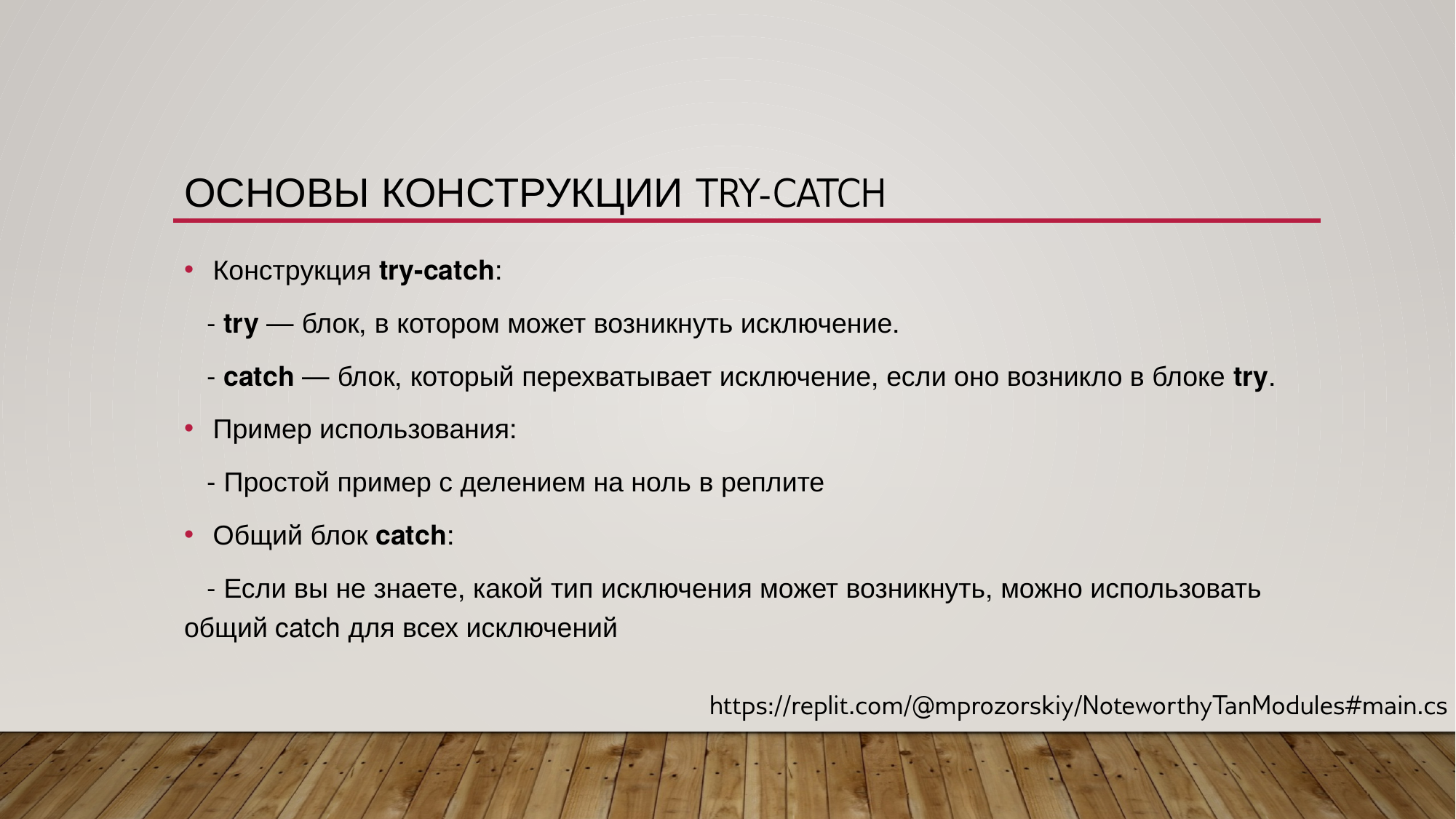

# Основы конструкции try-catch
Конструкция try-catch:
   - try — блок, в котором может возникнуть исключение.
   - catch — блок, который перехватывает исключение, если оно возникло в блоке try.
Пример использования:
   - Простой пример с делением на ноль в реплите
Общий блок catch:
   - Если вы не знаете, какой тип исключения может возникнуть, можно использовать общий catch для всех исключений
https://replit.com/@mprozorskiy/NoteworthyTanModules#main.cs